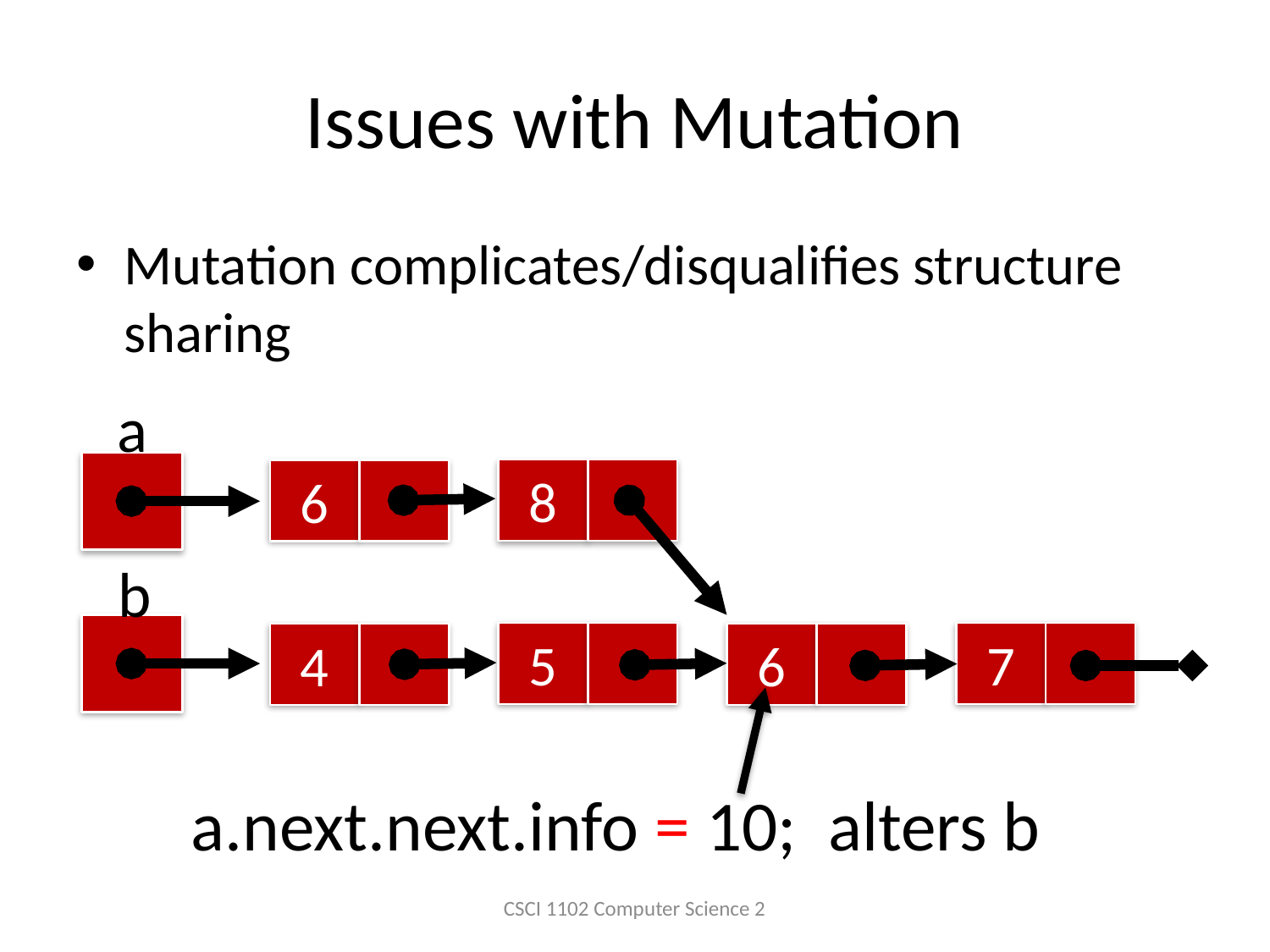

# Issues with Mutation
Mutation complicates/disqualifies structure sharing
a

8

6

b

5

7

4

6

a.next.next.info = 10;  alters b
CSCI 1102 Computer Science 2